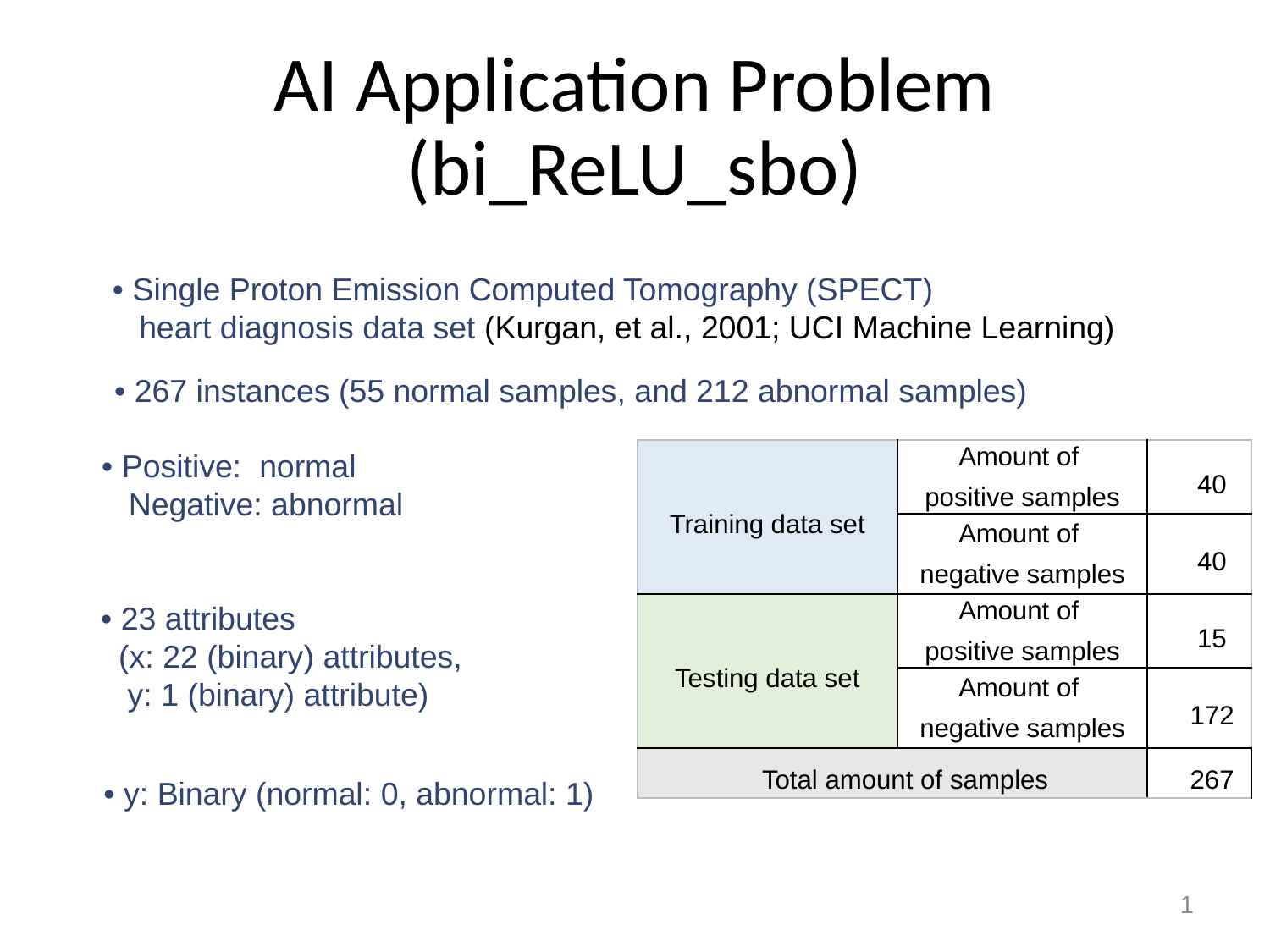

AI Application Problem
(bi_ReLU_sbo)
• Single Proton Emission Computed Tomography (SPECT)
   heart diagnosis data set (Kurgan, et al., 2001; UCI Machine Learning)
• 267 instances (55 normal samples, and 212 abnormal samples)
• Positive:  normal
   Negative: abnormal
| Training data set | Amount of positive samples | 40 |
| --- | --- | --- |
|  | Amount of negative samples | 40 |
| Testing data set | Amount of positive samples | 15 |
|  | Amount of negative samples | 172 |
| Total amount of samples |  | 267 |
• 23 attributes
  (x: 22 (binary) attributes,
   y: 1 (binary) attribute)
• y: Binary (normal: 0, abnormal: 1)
1